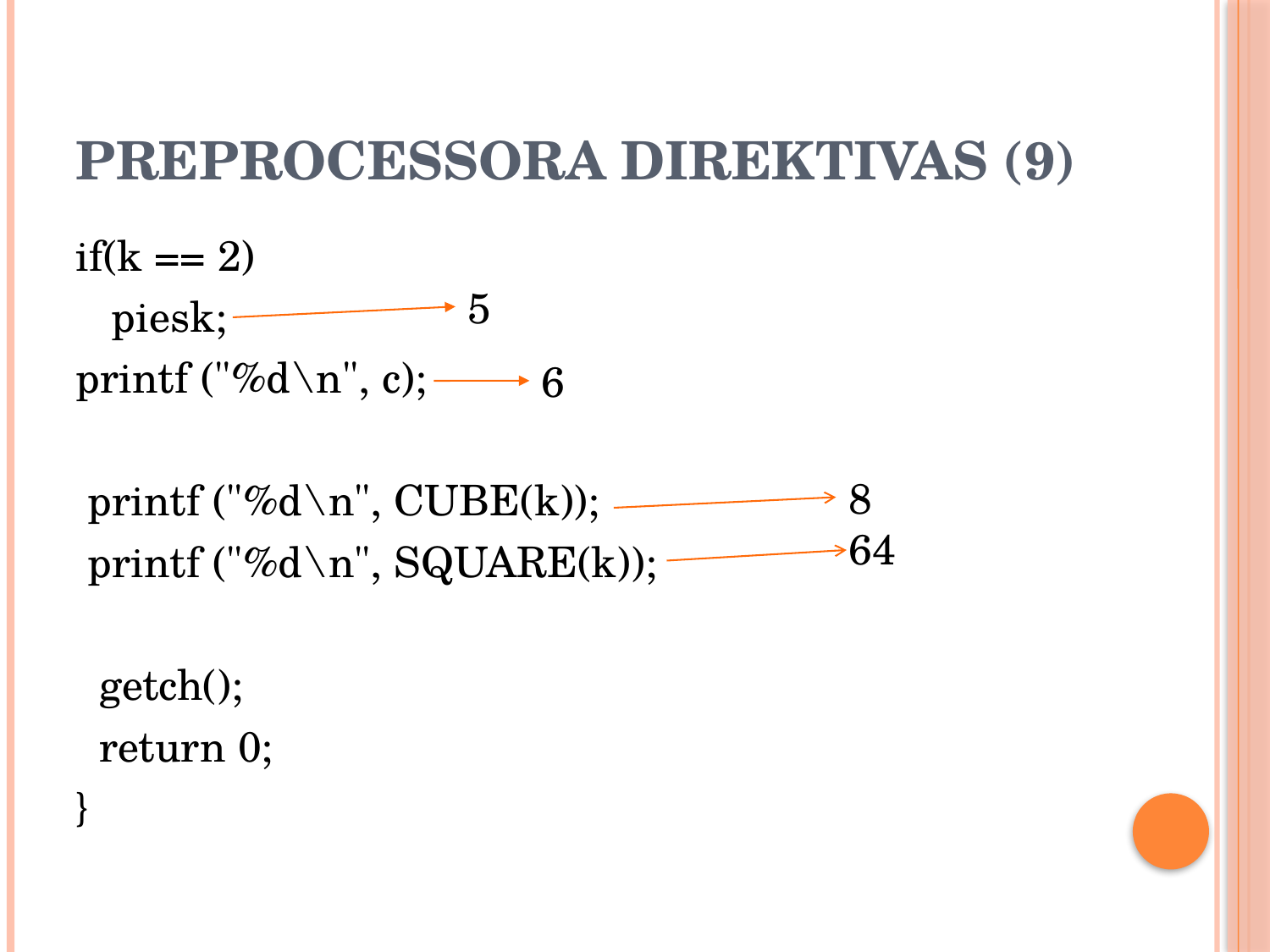

# Preprocessora direktivas (9)
if(k == 2)
   piesk;
printf ("%d\n", c);

 printf ("%d\n", CUBE(k));
 printf ("%d\n", SQUARE(k));

  getch();
  return 0;
}

5
6
8
64